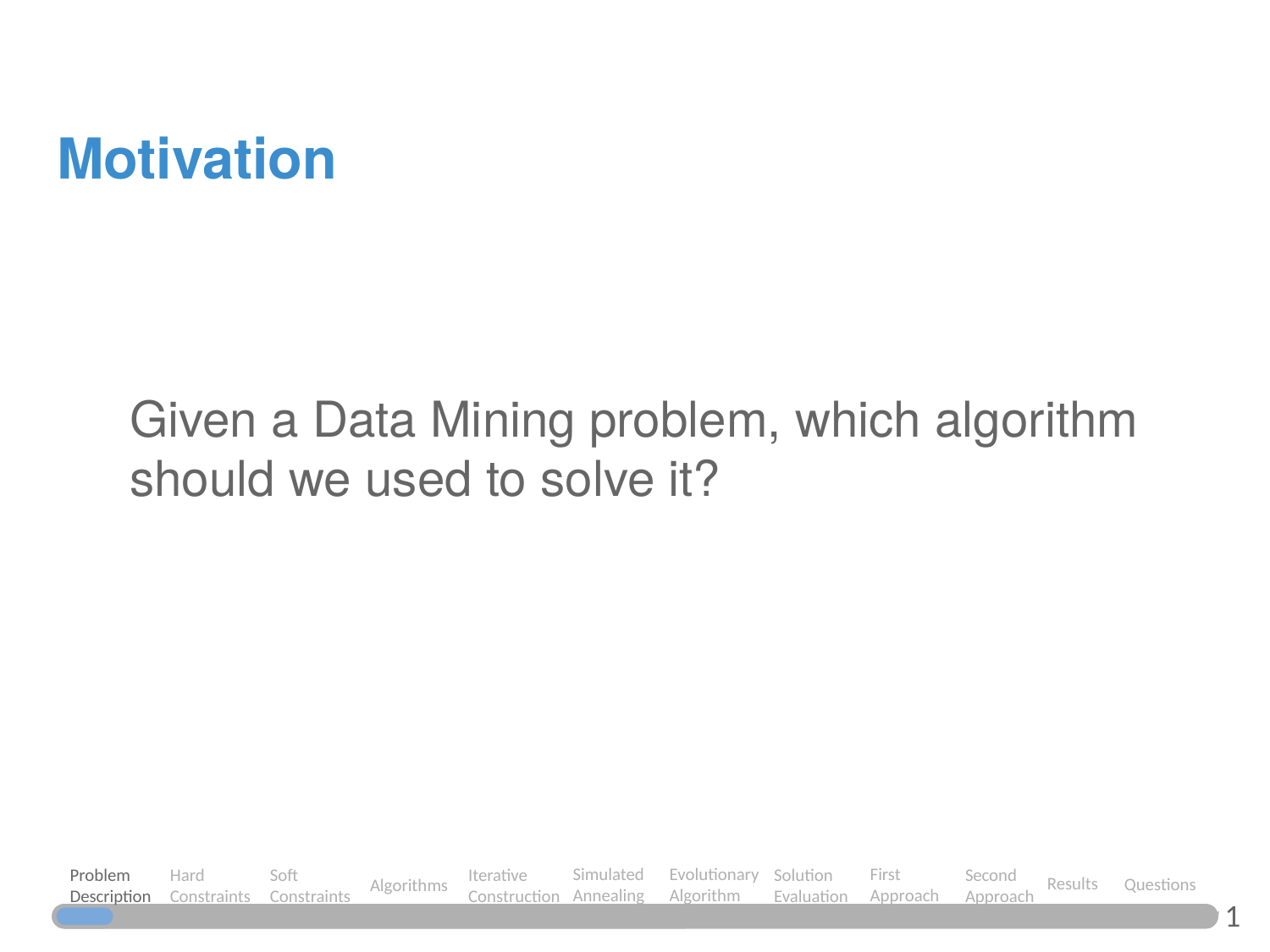

Motivation
Given a Data Mining problem, which algorithm should we used to solve it?

Evolutionary Algorithm
Simulated Annealing
First Approach
Soft Constraints
Hard Constraints
Problem Description
Iterative Construction
Solution Evaluation
Second Approach
Results
Questions
Algorithms
1